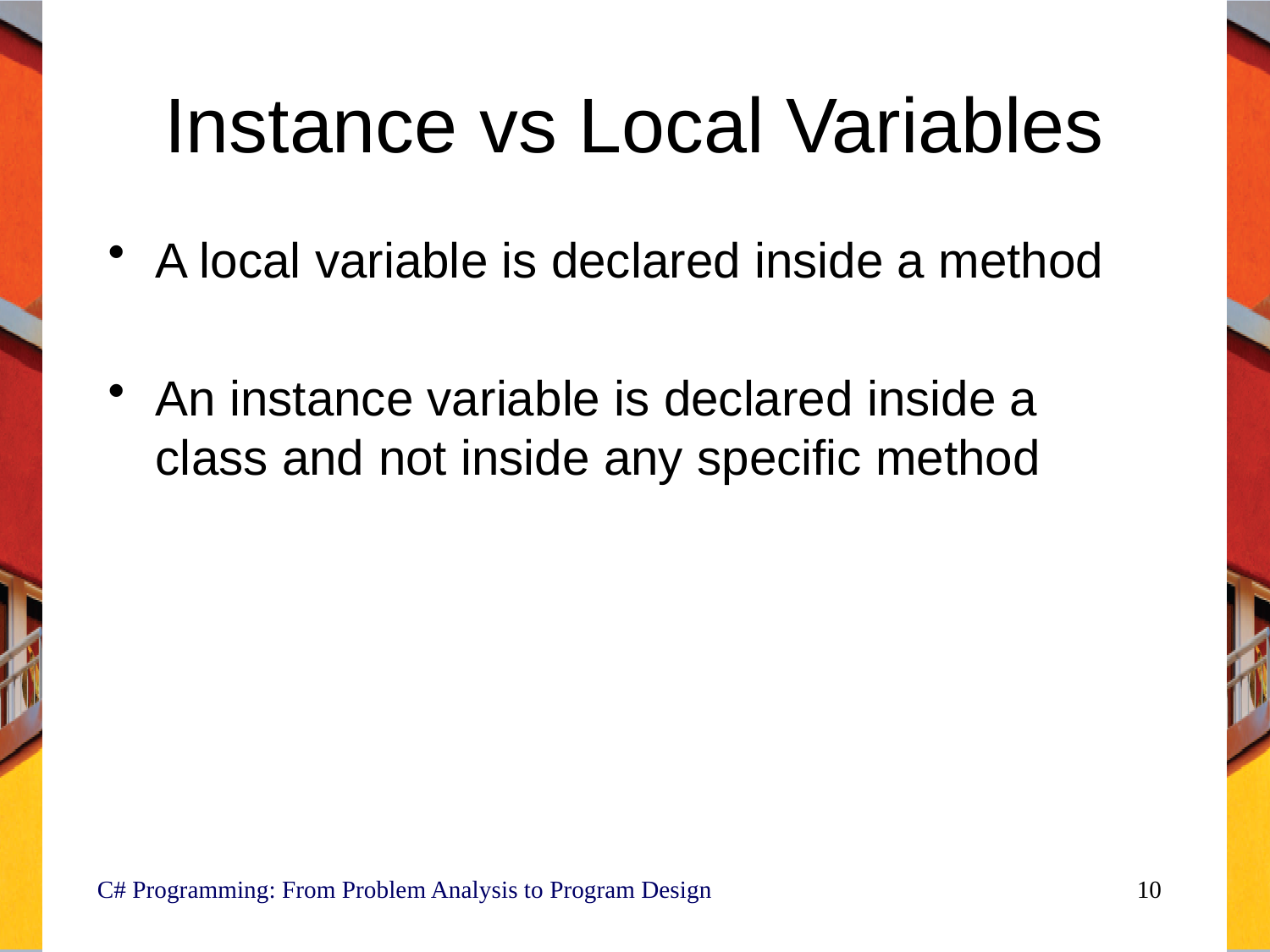

# Instance vs Local Variables
A local variable is declared inside a method

An instance variable is declared inside a class and not inside any specific method

C# Programming: From Problem Analysis to Program Design

10